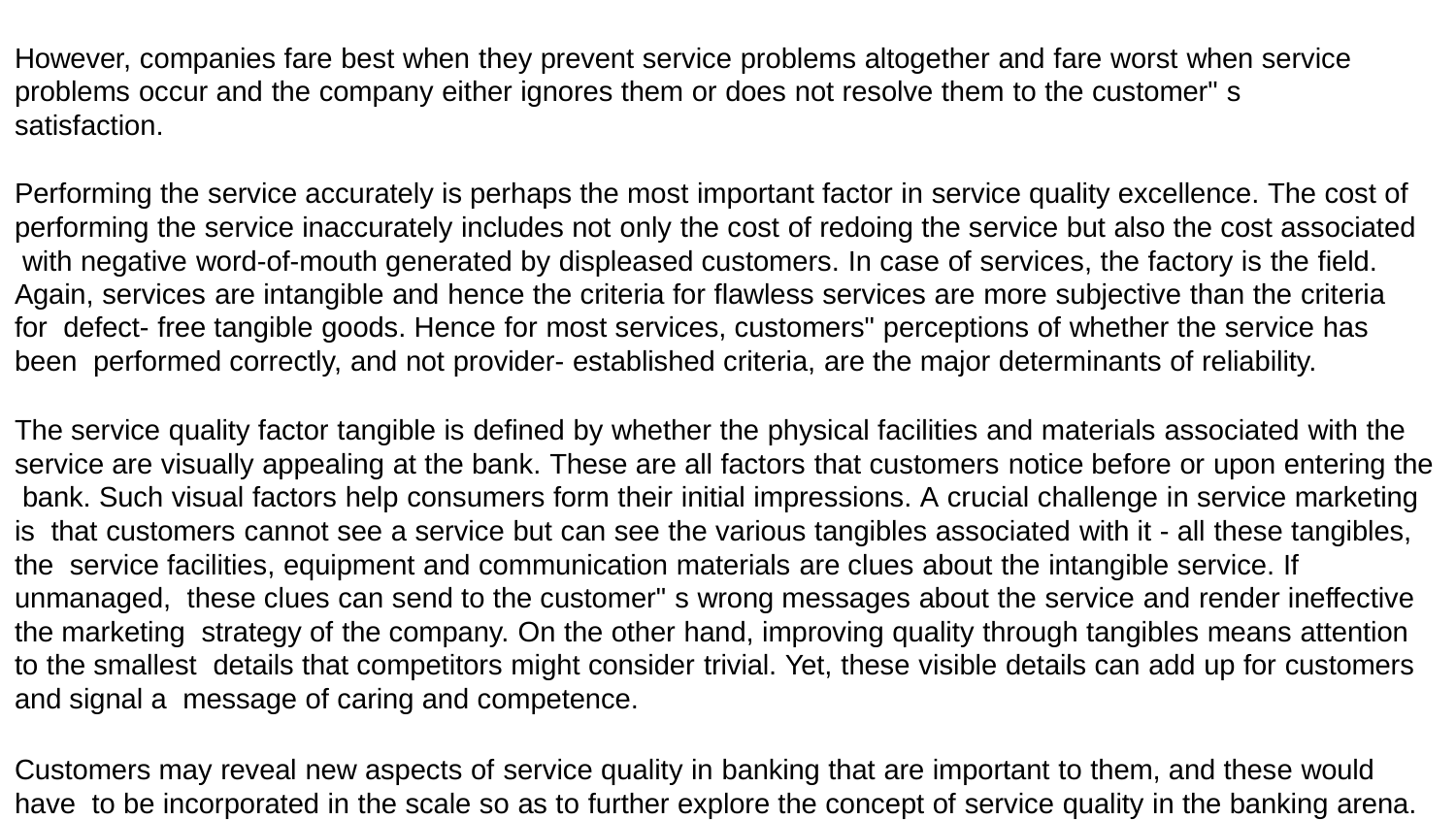

However, companies fare best when they prevent service problems altogether and fare worst when service  problems occur and the company either ignores them or does not resolve them to the customer" s satisfaction.

Performing the service accurately is perhaps the most important factor in service quality excellence. The cost of  performing the service inaccurately includes not only the cost of redoing the service but also the cost associated  with negative word-of-mouth generated by displeased customers. In case of services, the factory is the field.
Again, services are intangible and hence the criteria for flawless services are more subjective than the criteria for  defect- free tangible goods. Hence for most services, customers" perceptions of whether the service has been  performed correctly, and not provider- established criteria, are the major determinants of reliability.

The service quality factor tangible is defined by whether the physical facilities and materials associated with the  service are visually appealing at the bank. These are all factors that customers notice before or upon entering the  bank. Such visual factors help consumers form their initial impressions. A crucial challenge in service marketing is  that customers cannot see a service but can see the various tangibles associated with it - all these tangibles, the  service facilities, equipment and communication materials are clues about the intangible service. If unmanaged,  these clues can send to the customer" s wrong messages about the service and render ineffective the marketing  strategy of the company. On the other hand, improving quality through tangibles means attention to the smallest  details that competitors might consider trivial. Yet, these visible details can add up for customers and signal a  message of caring and competence.

Customers may reveal new aspects of service quality in banking that are important to them, and these would have  to be incorporated in the scale so as to further explore the concept of service quality in the banking arena.